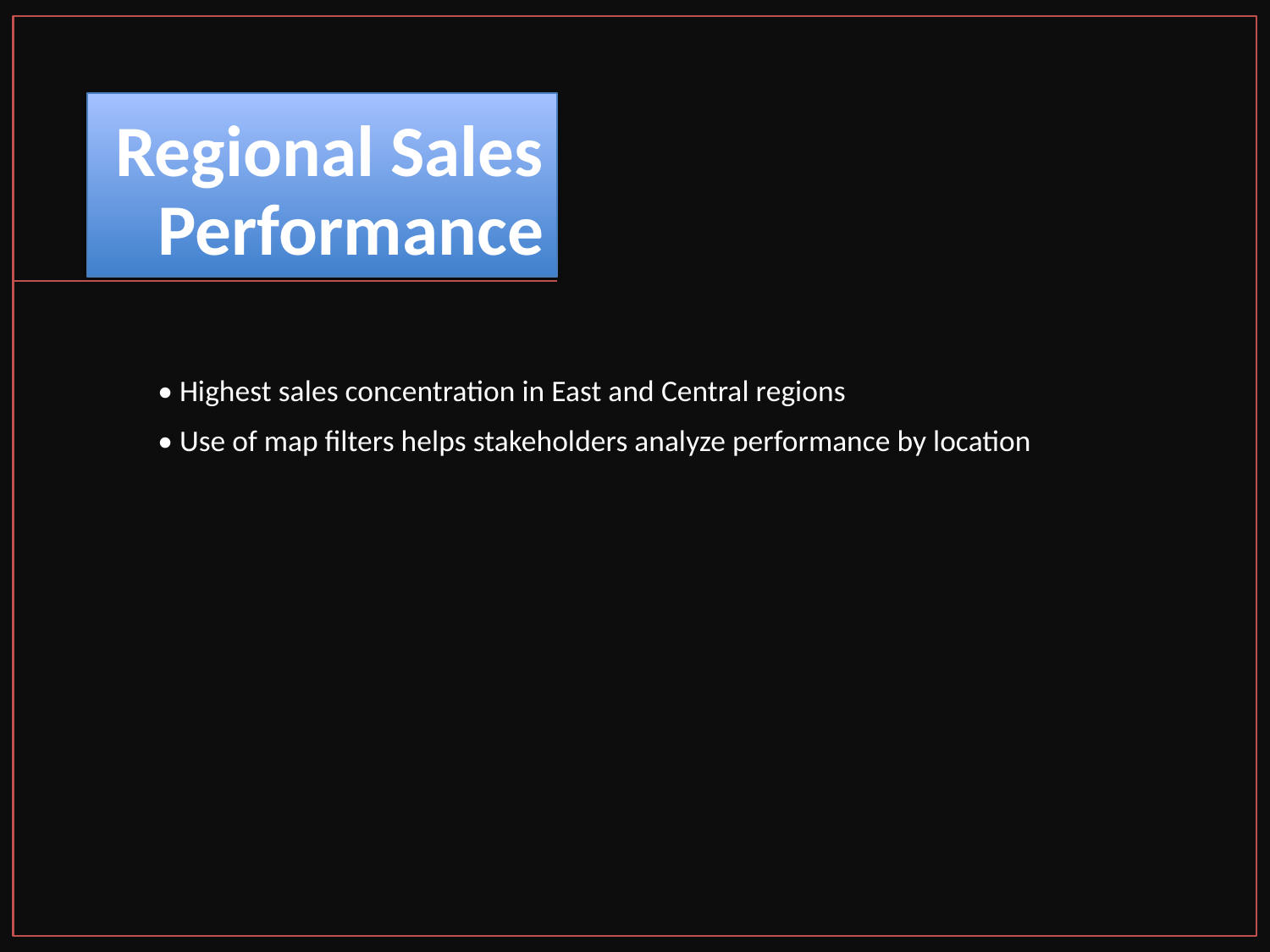

Regional Sales Performance

• Highest sales concentration in East and Central regions
• Use of map filters helps stakeholders analyze performance by location